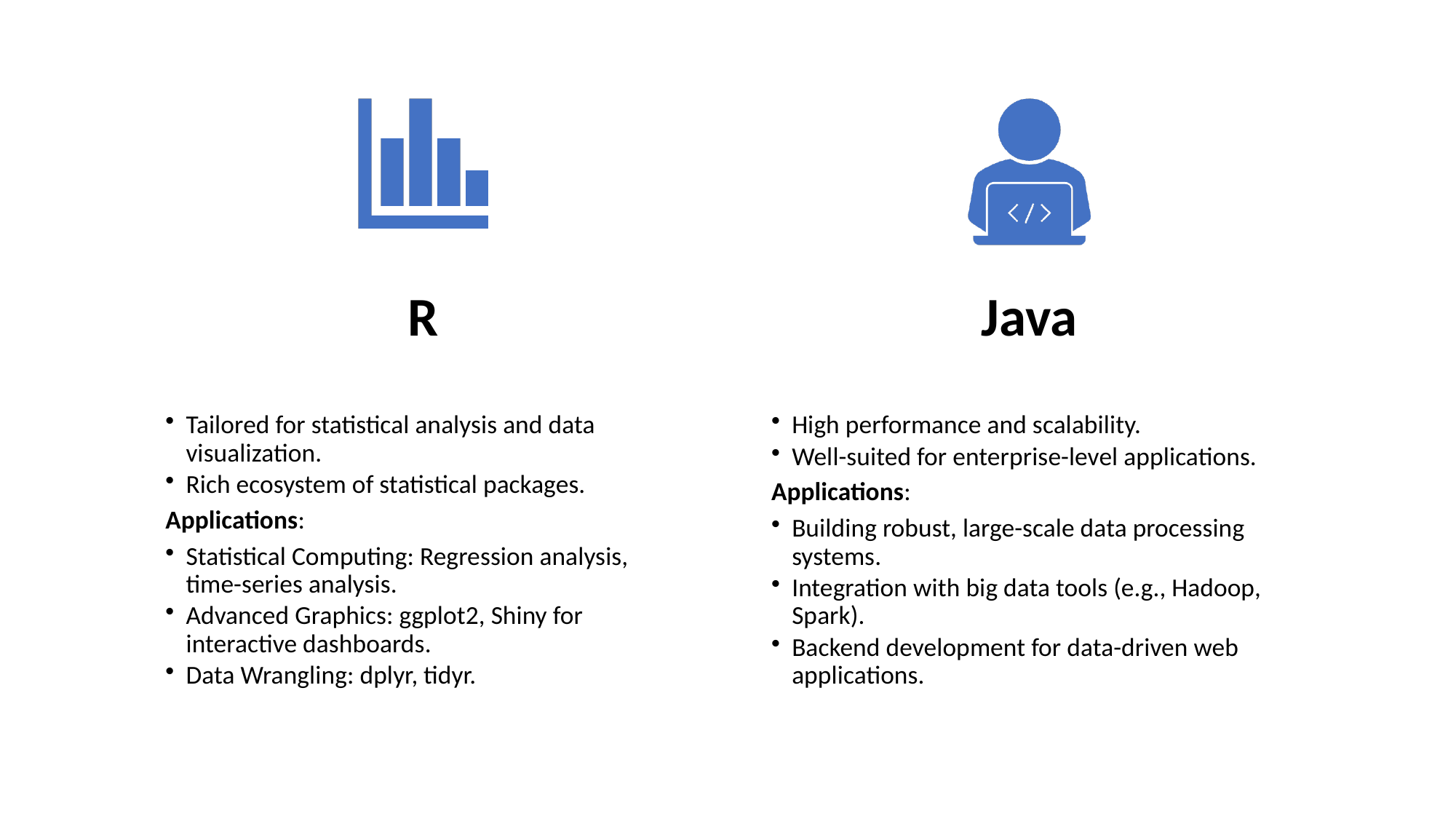

R

Tailored for statistical analysis and data visualization.
Rich ecosystem of statistical packages.
Applications:
Statistical Computing: Regression analysis, time-series analysis.
Advanced Graphics: ggplot2, Shiny for interactive dashboards.
Data Wrangling: dplyr, tidyr.
Java

High performance and scalability.
Well-suited for enterprise-level applications.
Applications:
Building robust, large-scale data processing systems.
Integration with big data tools (e.g., Hadoop, Spark).
Backend development for data-driven web applications.